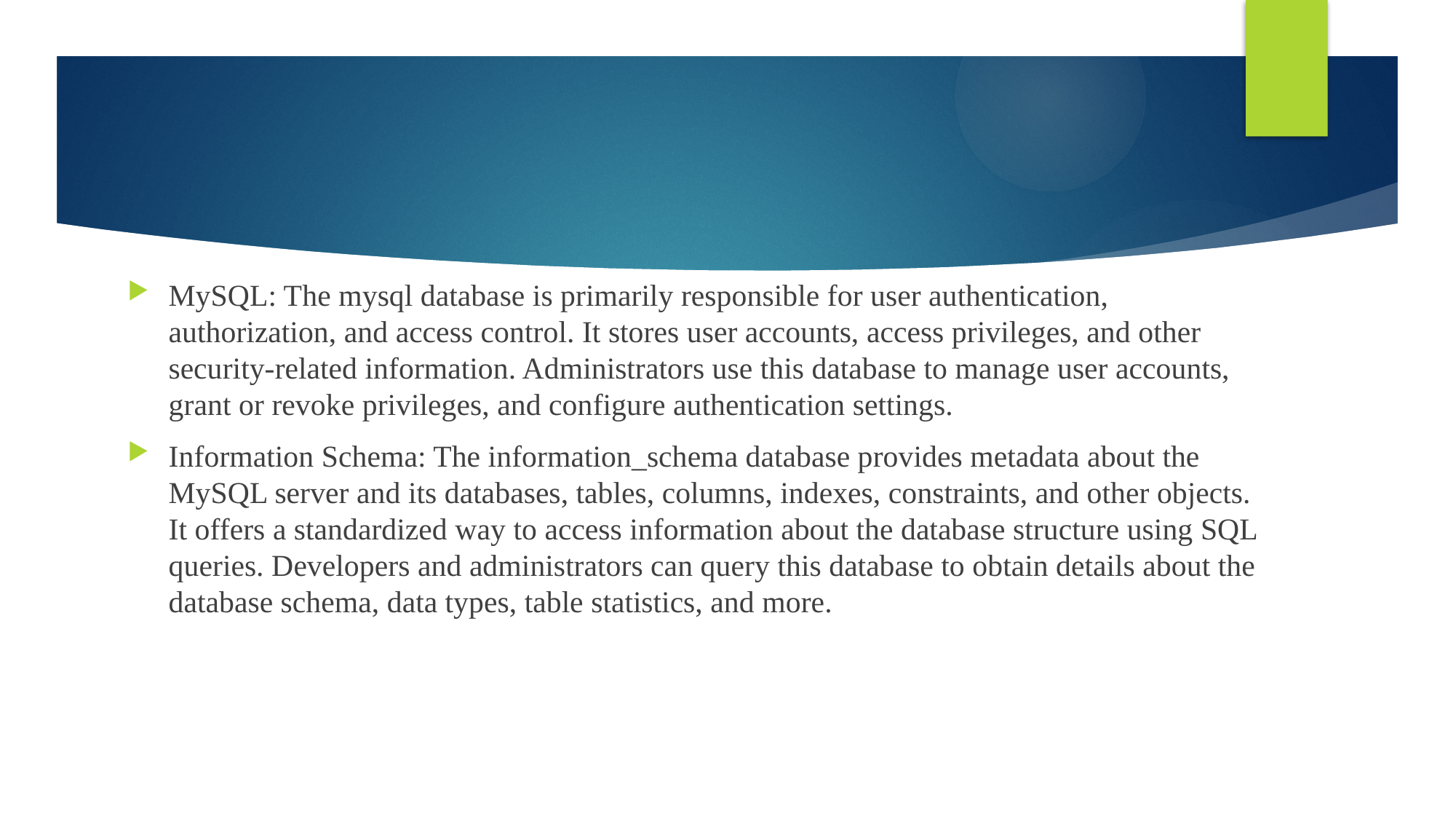

#
MySQL: The mysql database is primarily responsible for user authentication, authorization, and access control. It stores user accounts, access privileges, and other security-related information. Administrators use this database to manage user accounts, grant or revoke privileges, and configure authentication settings.
Information Schema: The information_schema database provides metadata about the MySQL server and its databases, tables, columns, indexes, constraints, and other objects. It offers a standardized way to access information about the database structure using SQL queries. Developers and administrators can query this database to obtain details about the database schema, data types, table statistics, and more.